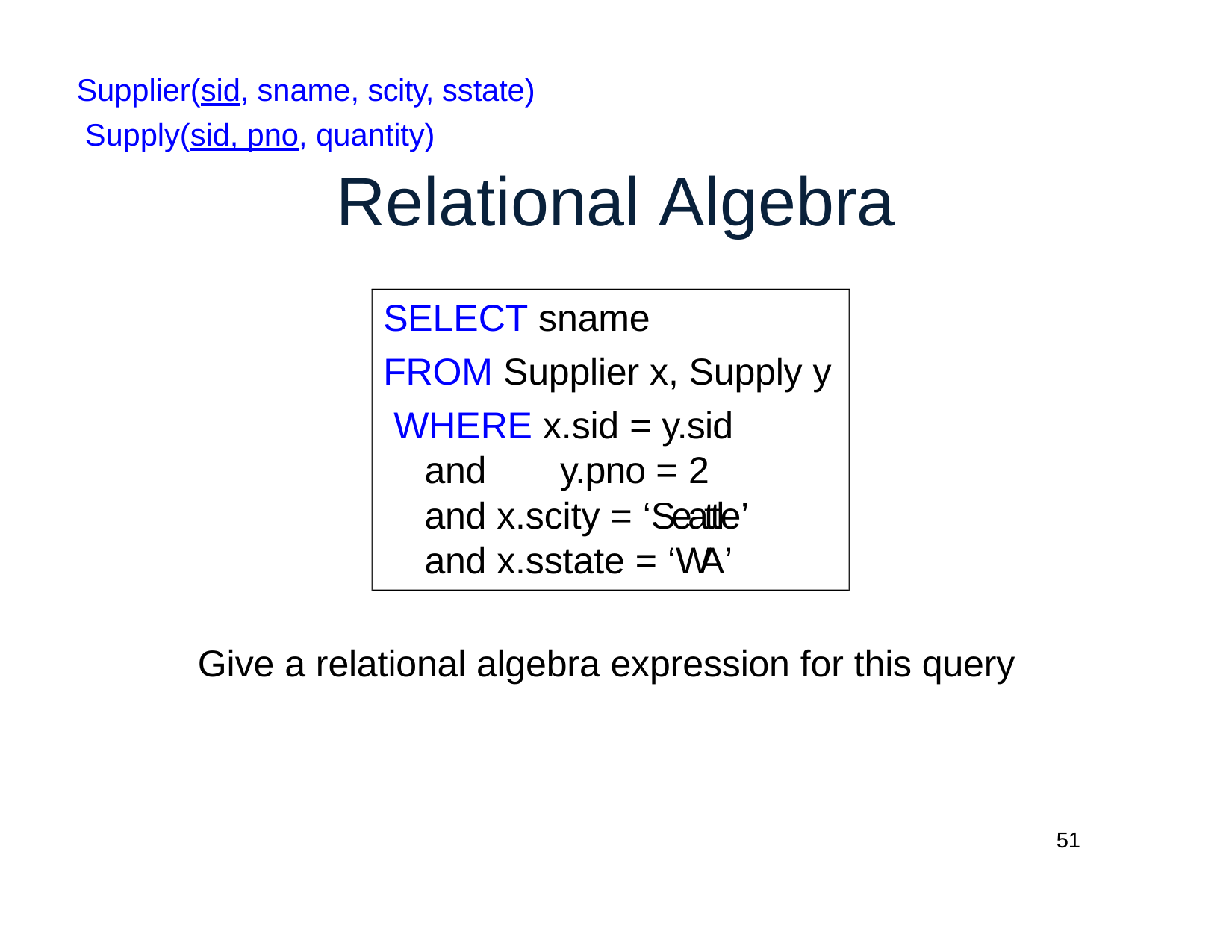

Supplier(sid, sname, scity, sstate)  Supply(sid, pno, quantity)
# Relational Algebra

SELECT sname
FROM Supplier x, Supply y  WHERE x.sid = y.sid
and	y.pno = 2
and x.scity = ‘Seattle’
and x.sstate = ‘WA’
Give a relational algebra expression for this query
51